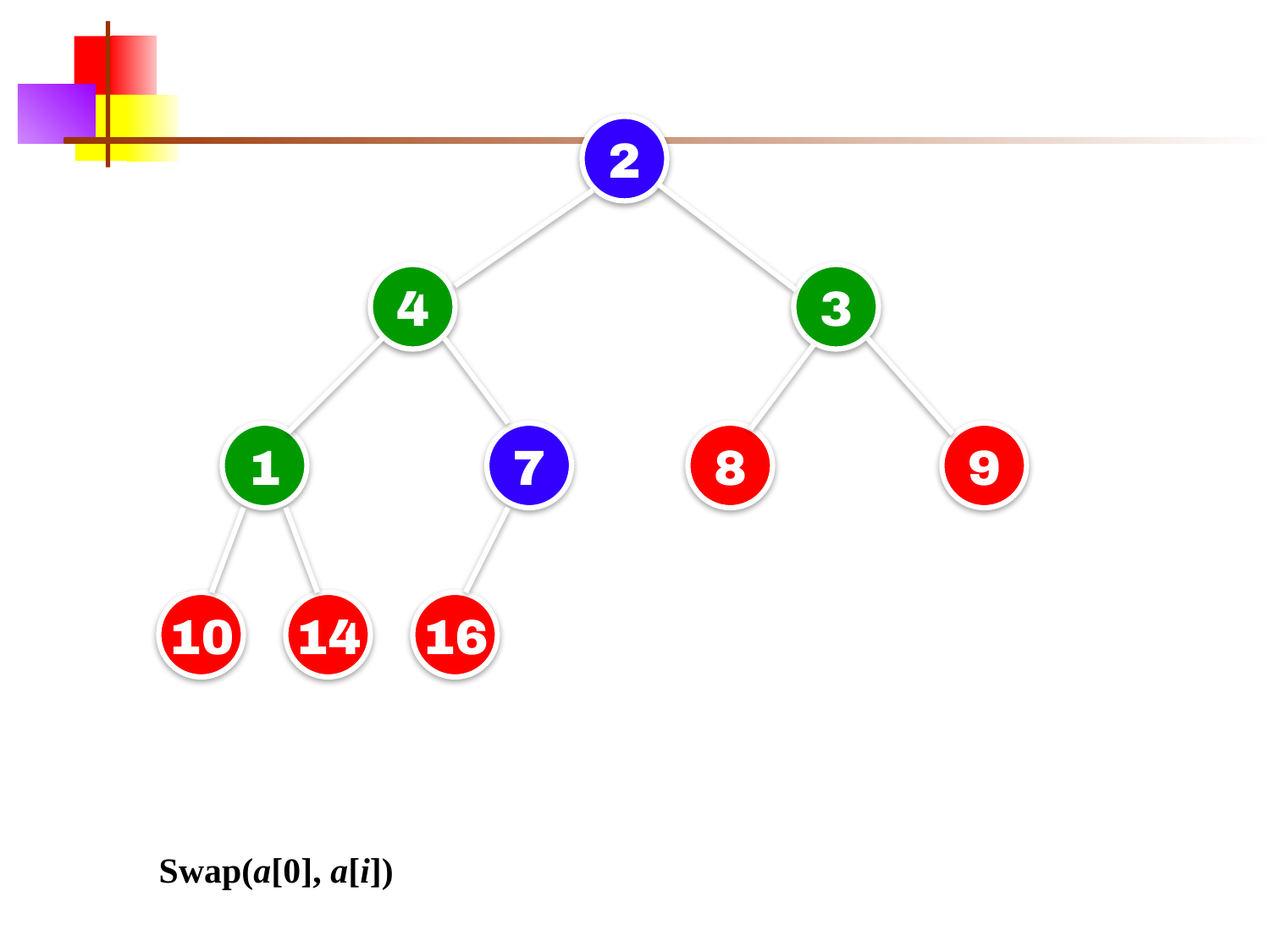

2

4
3

1
7
8
9

10
14
16
Swap(a[0], a[i])